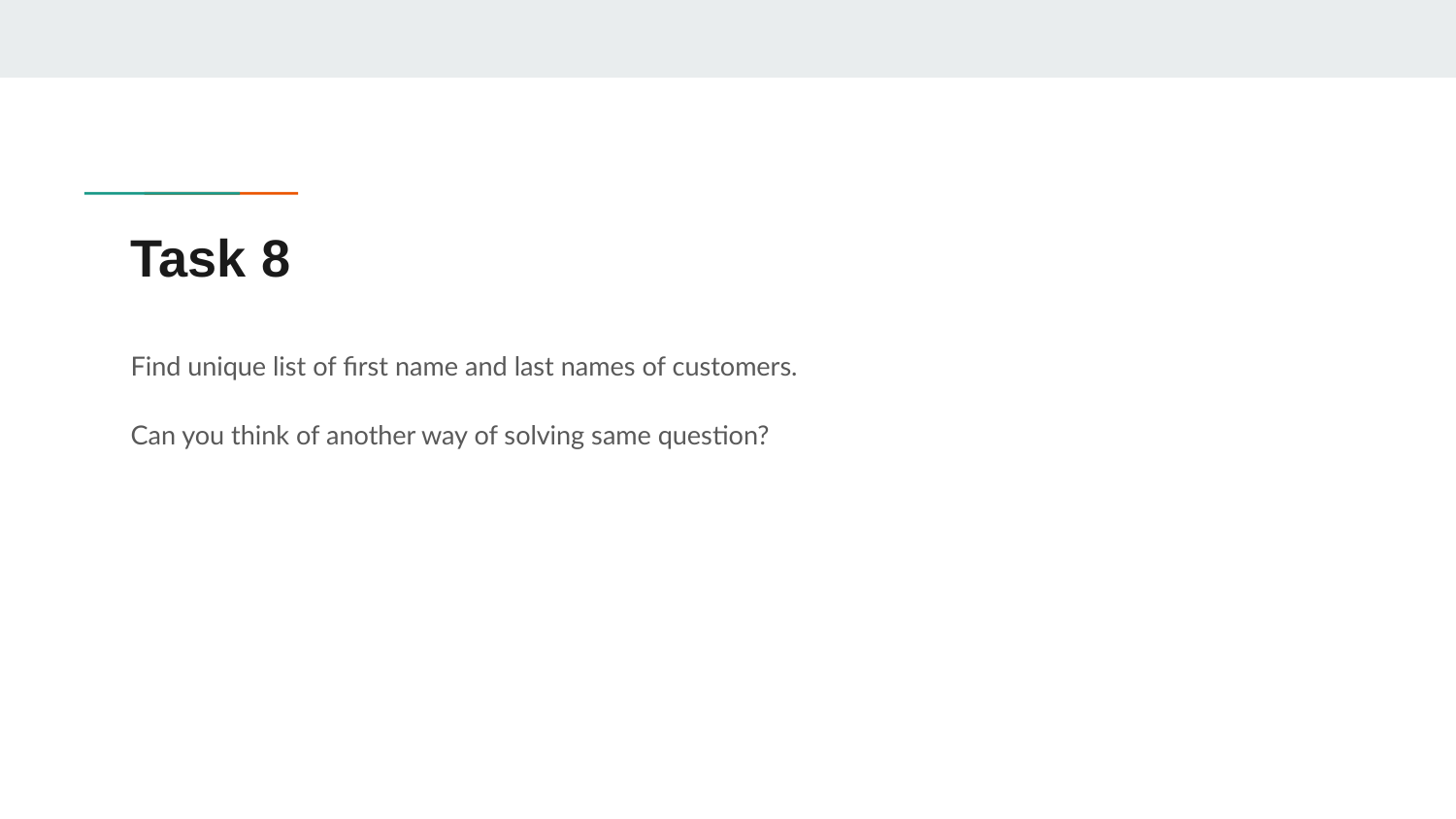

# Task 8
Find unique list of first name and last names of customers.
Can you think of another way of solving same question?